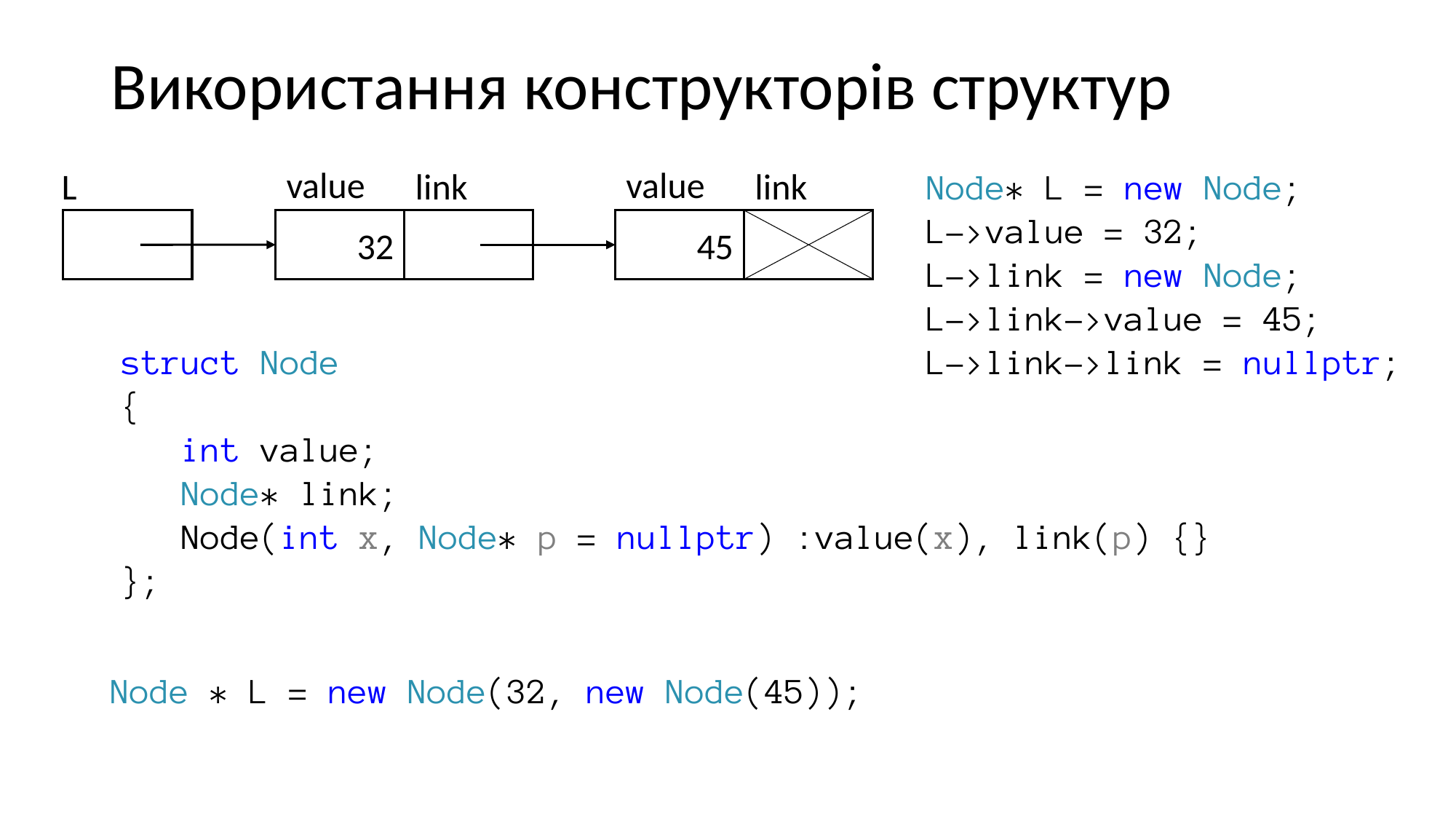

# Використання конструкторів структур
value
link
value
link
L

32

45

Node* L = new Node;
L->value = 32;
L->link = new Node;
L->link->value = 45;
L->link->link = nullptr;
struct Node
{
   int value;
   Node* link;
   Node(int x, Node* p = nullptr) :value(x), link(p) {}
};
Node * L = new Node(32, new Node(45));